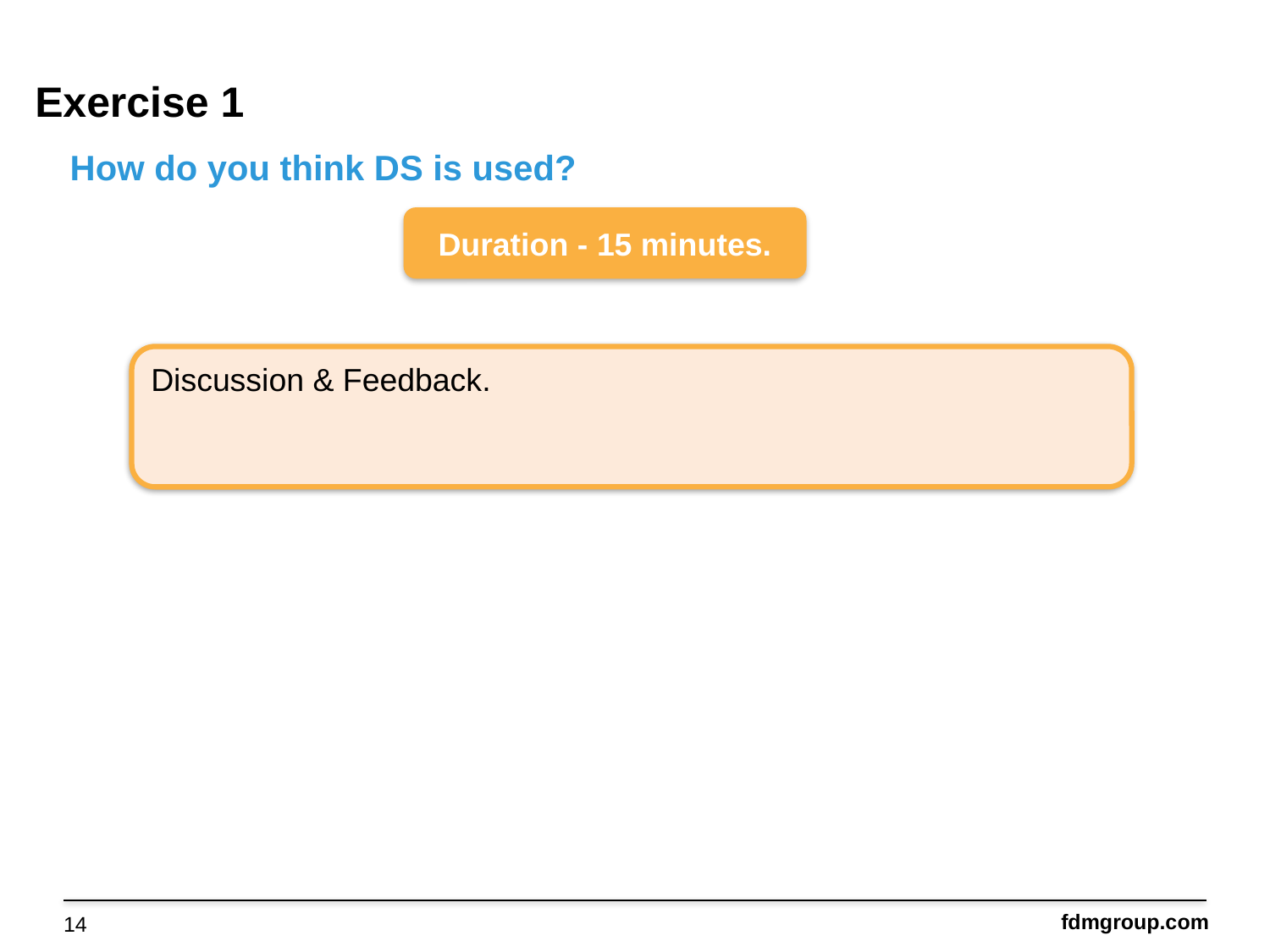

Exercise 1
How do you think DS is used?

Duration - 15 minutes.
Discussion & Feedback.

14